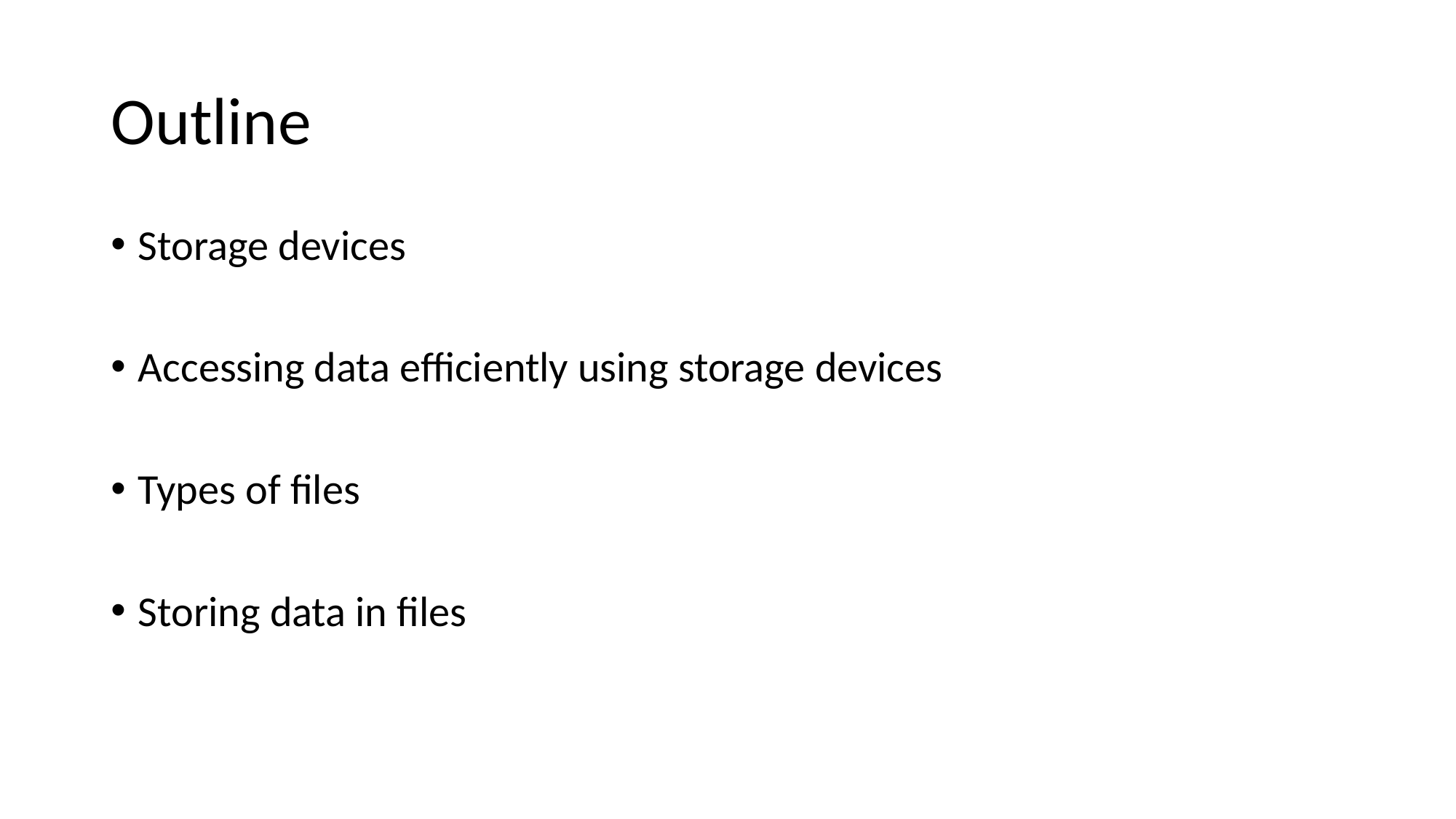

# Outline
Storage devices

Accessing data efficiently using storage devices

Types of files

Storing data in files